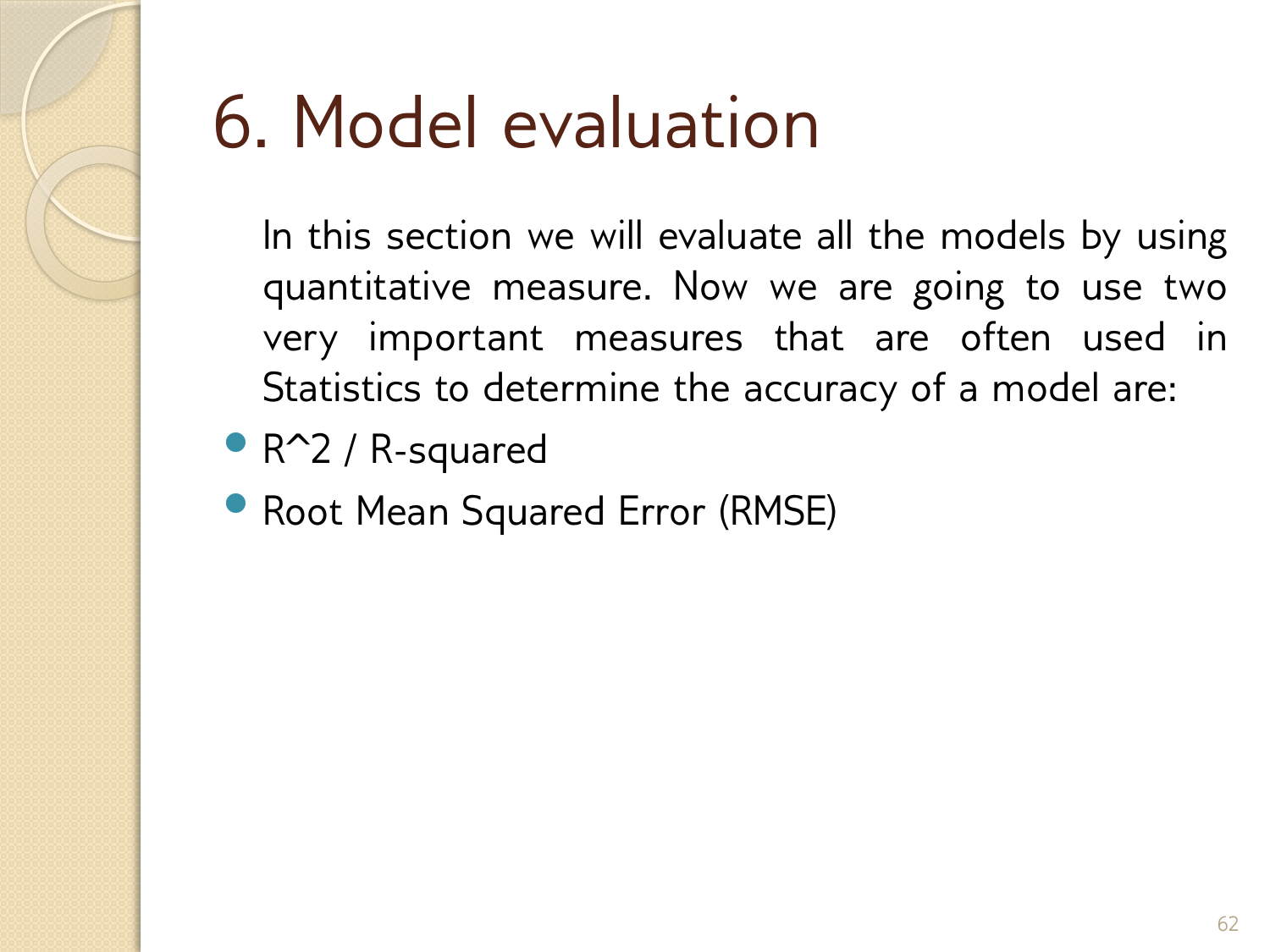

# 6. Model evaluation
	In this section we will evaluate all the models by using quantitative measure. Now we are going to use two very important measures that are often used in Statistics to determine the accuracy of a model are:
R^2 / R-squared
Root Mean Squared Error (RMSE)

62